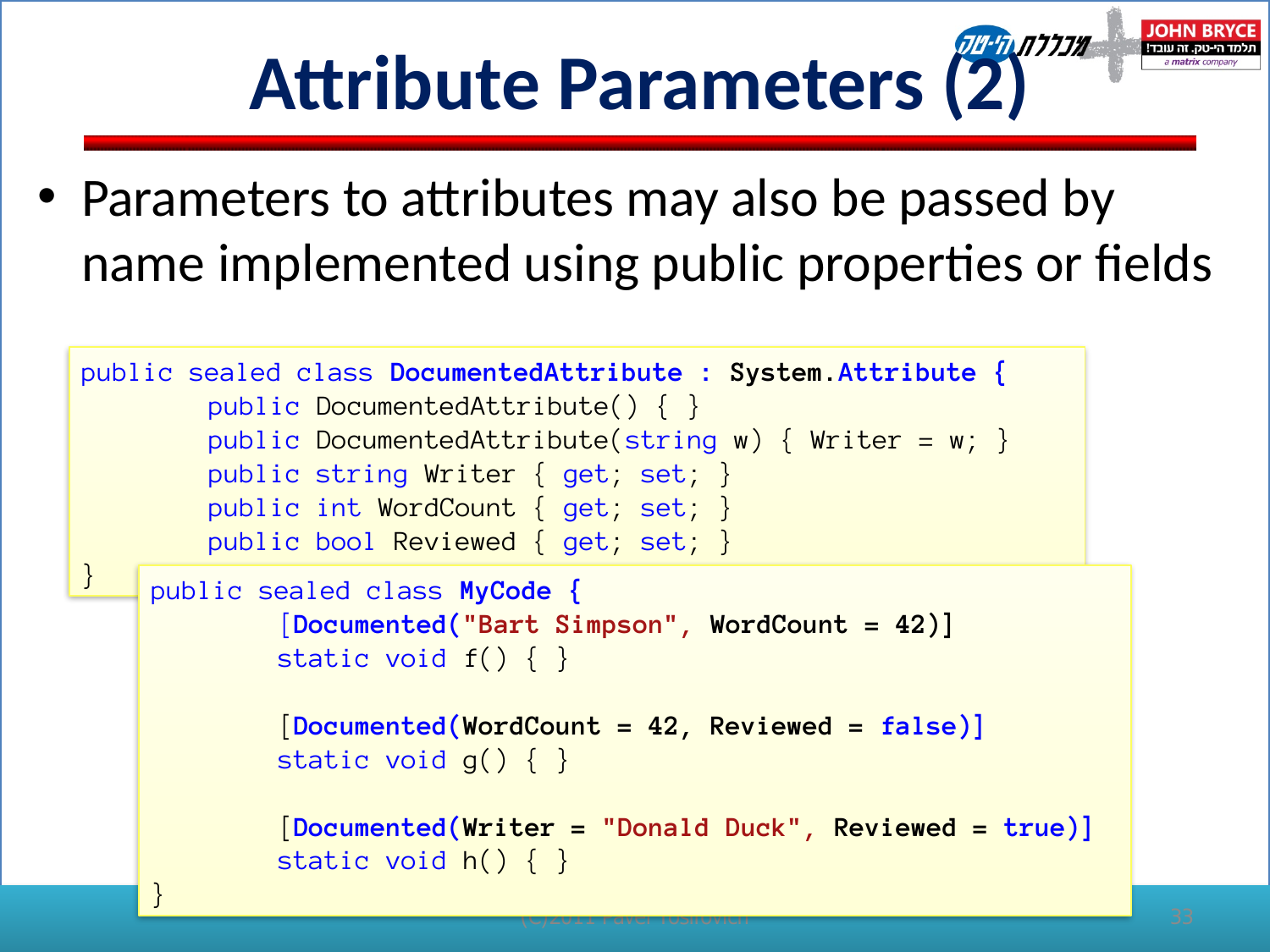

# Attribute Parameters (2)
Parameters to attributes may also be passed by name implemented using public properties or fields

public sealed class DocumentedAttribute : System.Attribute {
	public DocumentedAttribute() { }
	public DocumentedAttribute(string w) { Writer = w; }
	public string Writer { get; set; }
	public int WordCount { get; set; }
	public bool Reviewed { get; set; }
}
public sealed class MyCode {
	[Documented("Bart Simpson", WordCount = 42)]
	static void f() { }

	[Documented(WordCount = 42, Reviewed = false)]
	static void g() { }

	[Documented(Writer = "Donald Duck", Reviewed = true)]
	static void h() { }
}
(C)2011 Pavel Yosifovich
33